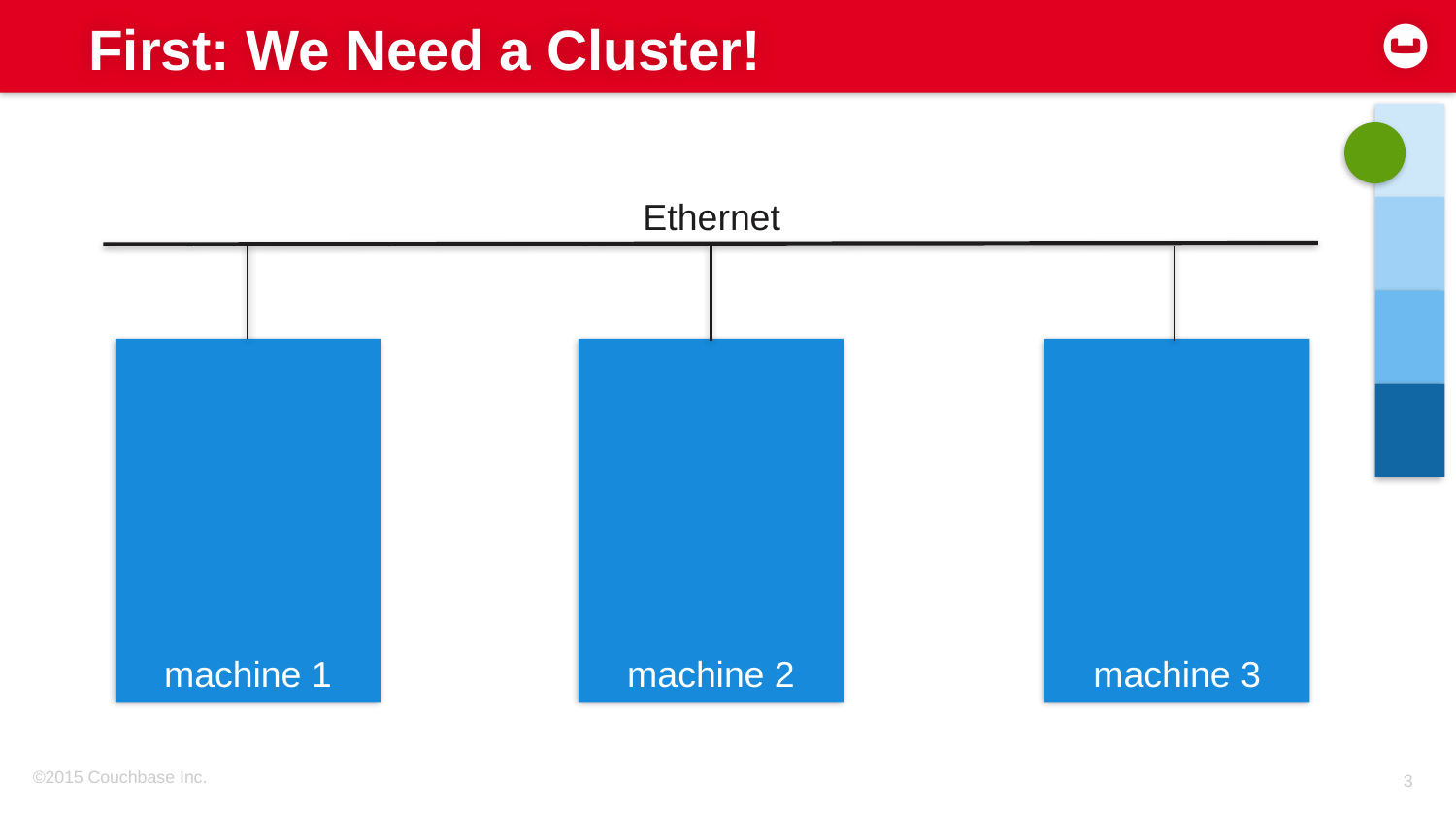

# First: We Need a Cluster!

Ethernet
machine 1
machine 2
machine 3